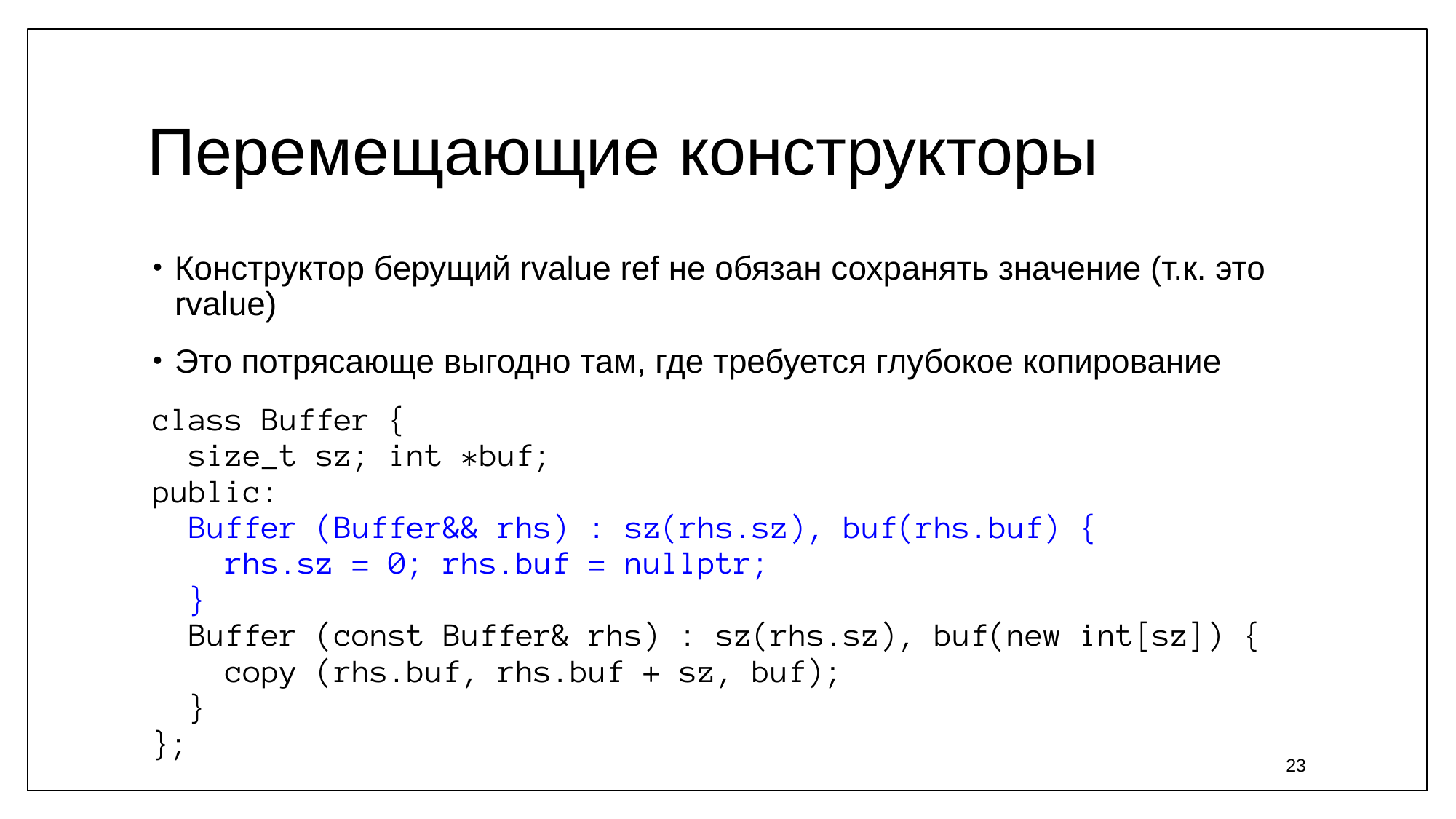

# Перемещающие конструкторы
Конструктор берущий rvalue ref не обязан сохранять значение (т.к. это rvalue)
Это потрясающе выгодно там, где требуется глубокое копирование
class Buffer {
  size_t sz; int *buf;
public:
  Buffer (Buffer&& rhs) : sz(rhs.sz), buf(rhs.buf) {
    rhs.sz = 0; rhs.buf = nullptr;
  }
  Buffer (const Buffer& rhs) : sz(rhs.sz), buf(new int[sz]) {
    copy (rhs.buf, rhs.buf + sz, buf);
  }
};
23